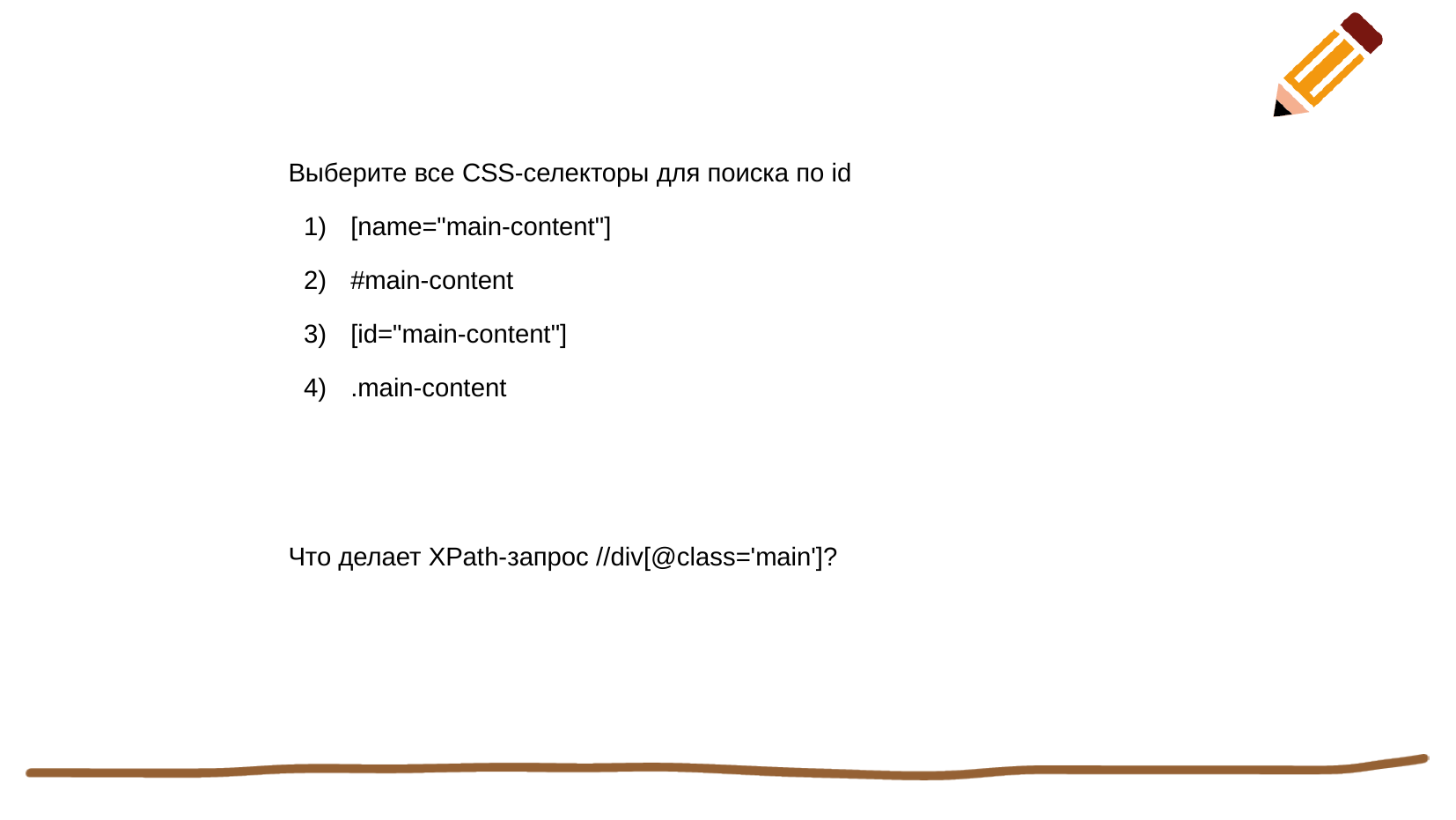

Выберите все CSS-селекторы для поиска по id
[name="main-content"]
#main-content
[id="main-content"]
.main-content

Что делает XPath-запрос //div[@class='main']?